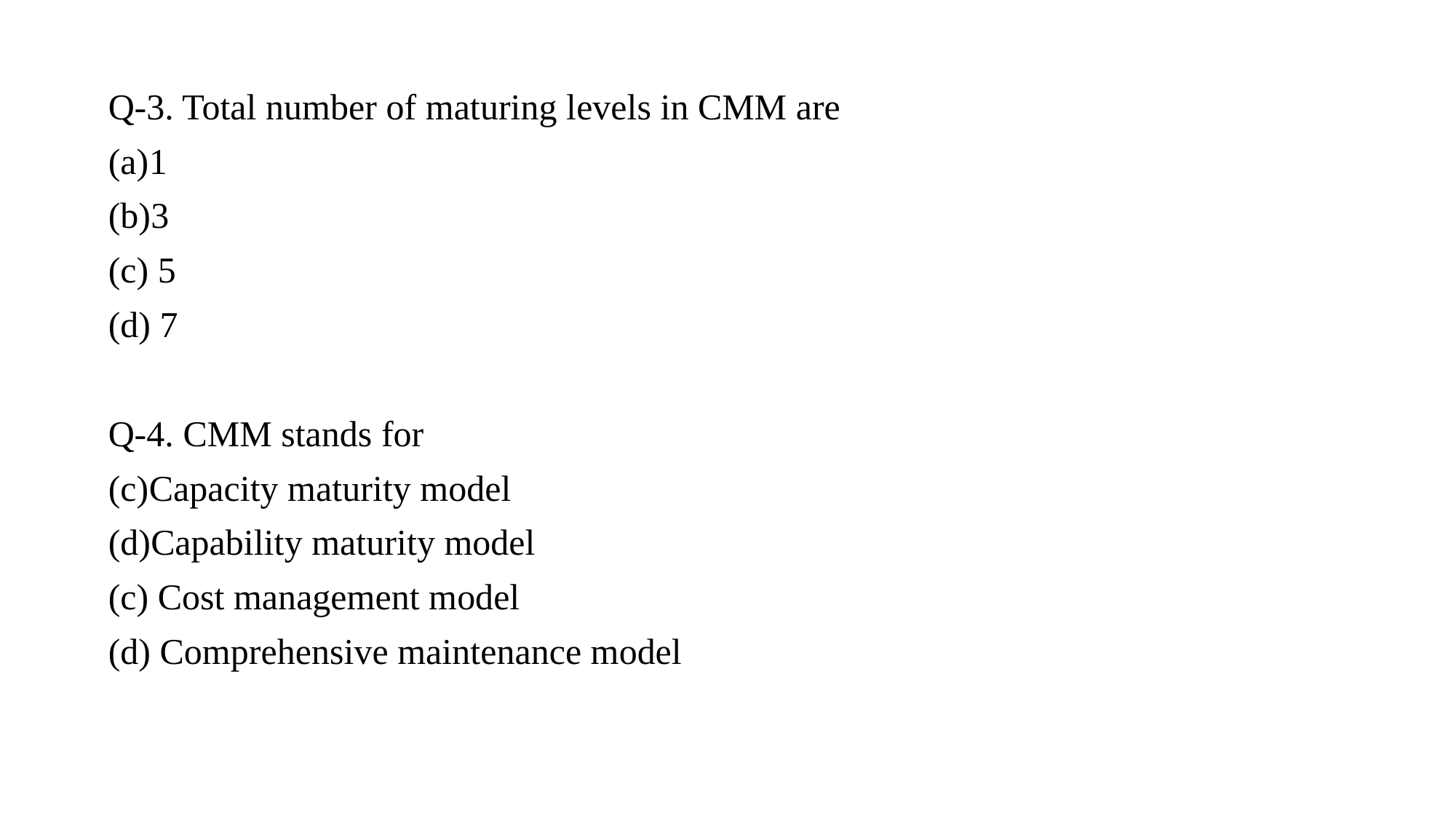

#
Q-3. Total number of maturing levels in CMM are
1
3
(c) 5
(d) 7

Q-4. CMM stands for
Capacity maturity model
Capability maturity model
(c) Cost management model
(d) Comprehensive maintenance model